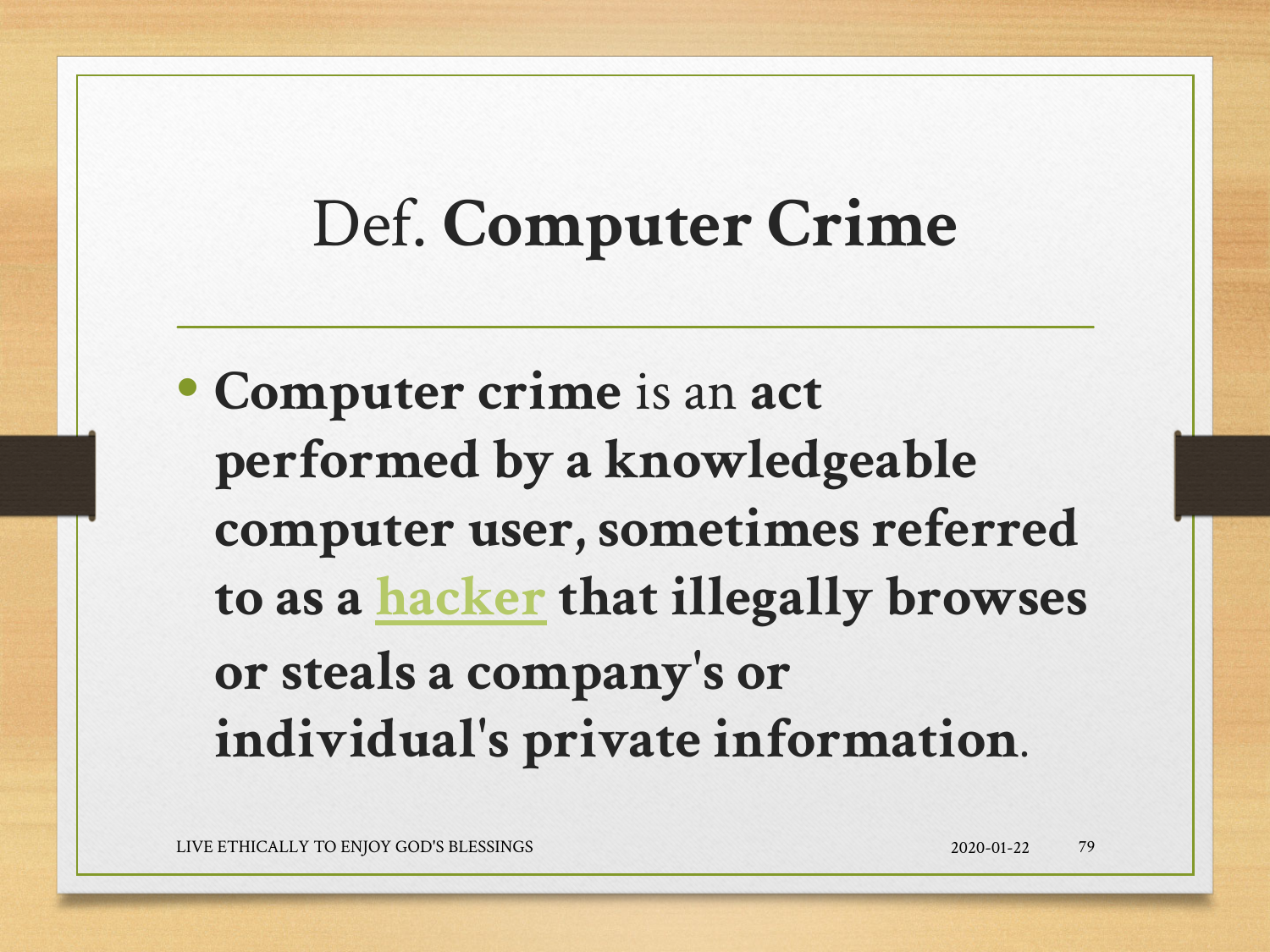

# Def. Computer Crime
Computer crime is an act performed by a knowledgeable computer user, sometimes referred to as a hacker that illegally browses or steals a company's or individual's private information.
LIVE ETHICALLY TO ENJOY GOD'S BLESSINGS
2020-01-22
79